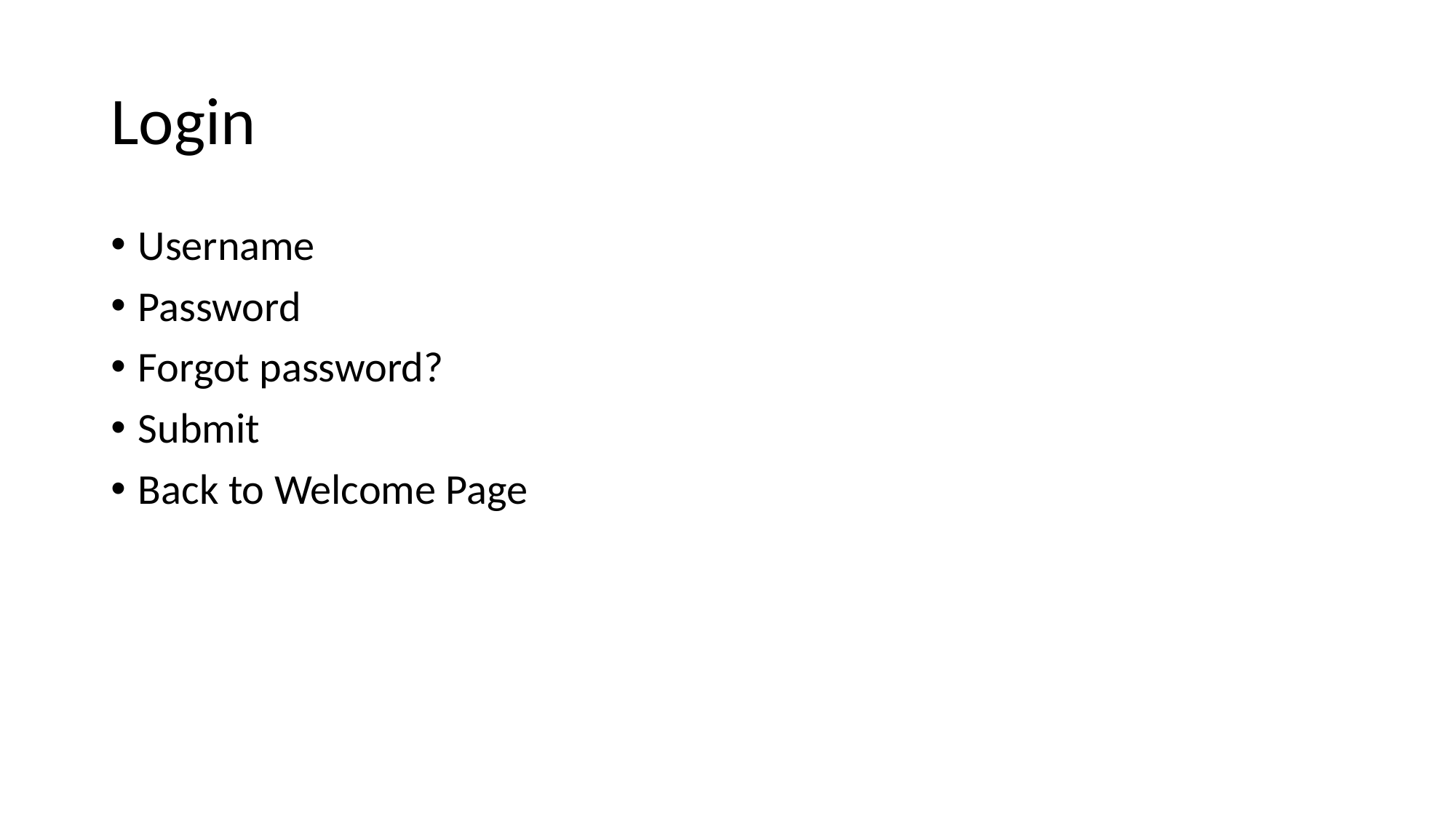

# Login
Username
Password
Forgot password?
Submit
Back to Welcome Page